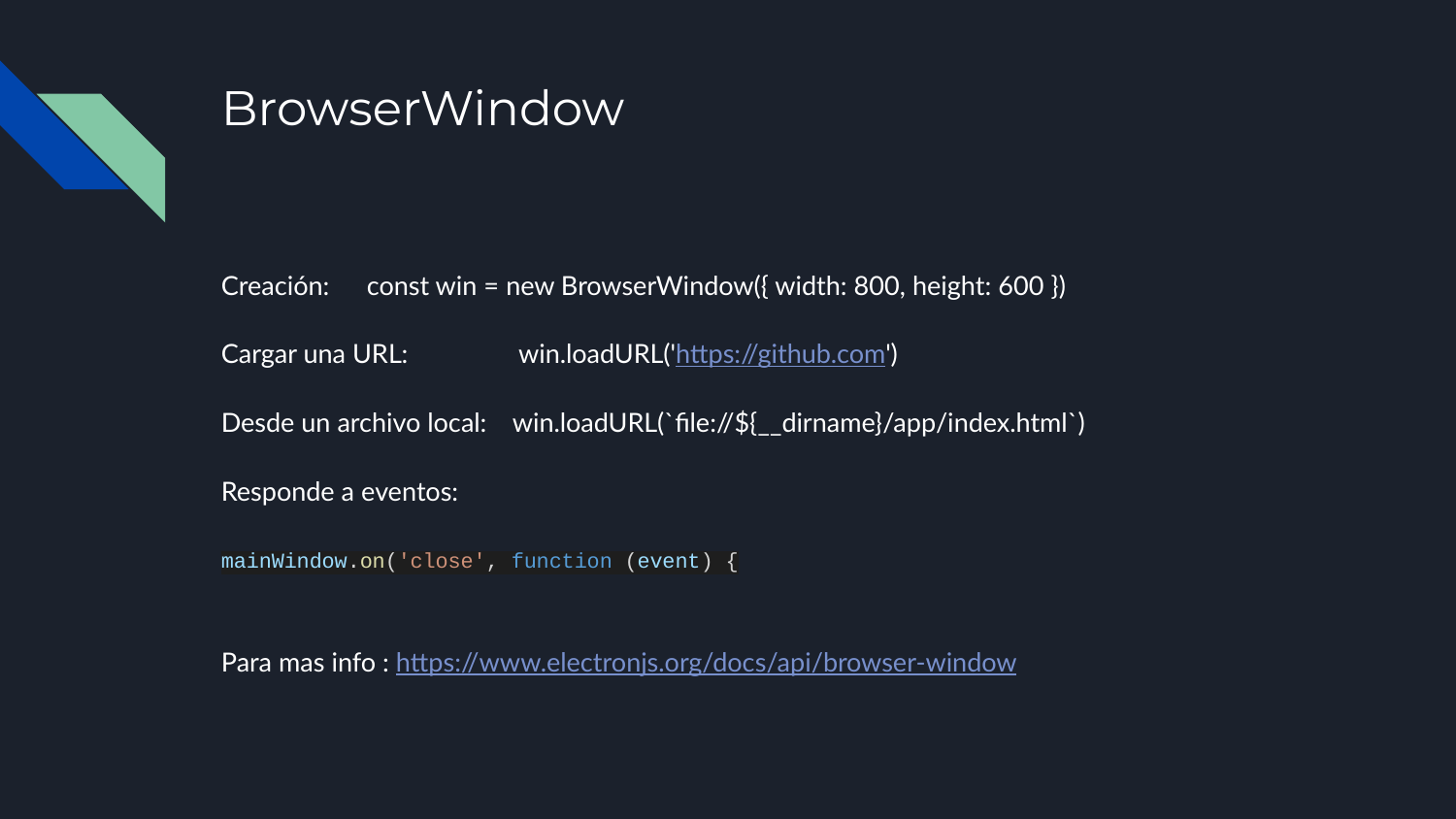

# BrowserWindow
Creación:	const win = new BrowserWindow({ width: 800, height: 600 })
Cargar una URL:	 win.loadURL('https://github.com')
Desde un archivo local:	win.loadURL(`file://${__dirname}/app/index.html`)
Responde a eventos:
mainWindow.on('close', function (event) {

Para mas info : https://www.electronjs.org/docs/api/browser-window